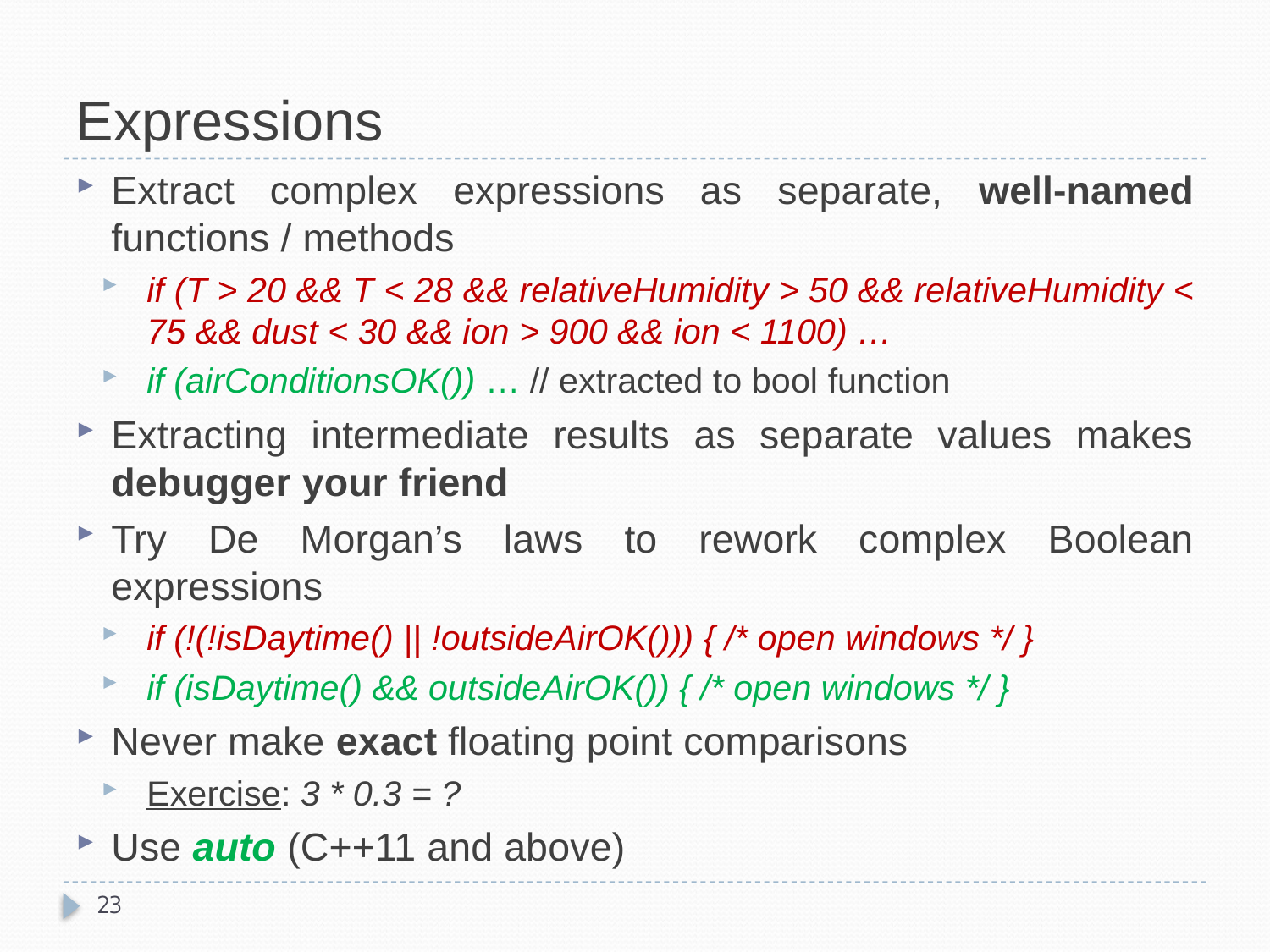

# Expressions
Extract complex expressions as separate, well-named functions / methods
if (T > 20 && T < 28 && relativeHumidity > 50 && relativeHumidity < 75 && dust < 30 && ion > 900 && ion < 1100) …
if (airConditionsOK()) … // extracted to bool function
Extracting intermediate results as separate values makes debugger your friend
Try De Morgan’s laws to rework complex Boolean expressions
if (!(!isDaytime() || !outsideAirOK())) { /* open windows */ }
if (isDaytime() && outsideAirOK()) { /* open windows */ }
Never make exact floating point comparisons
Exercise: 3 * 0.3 = ?
Use auto (C++11 and above)
23